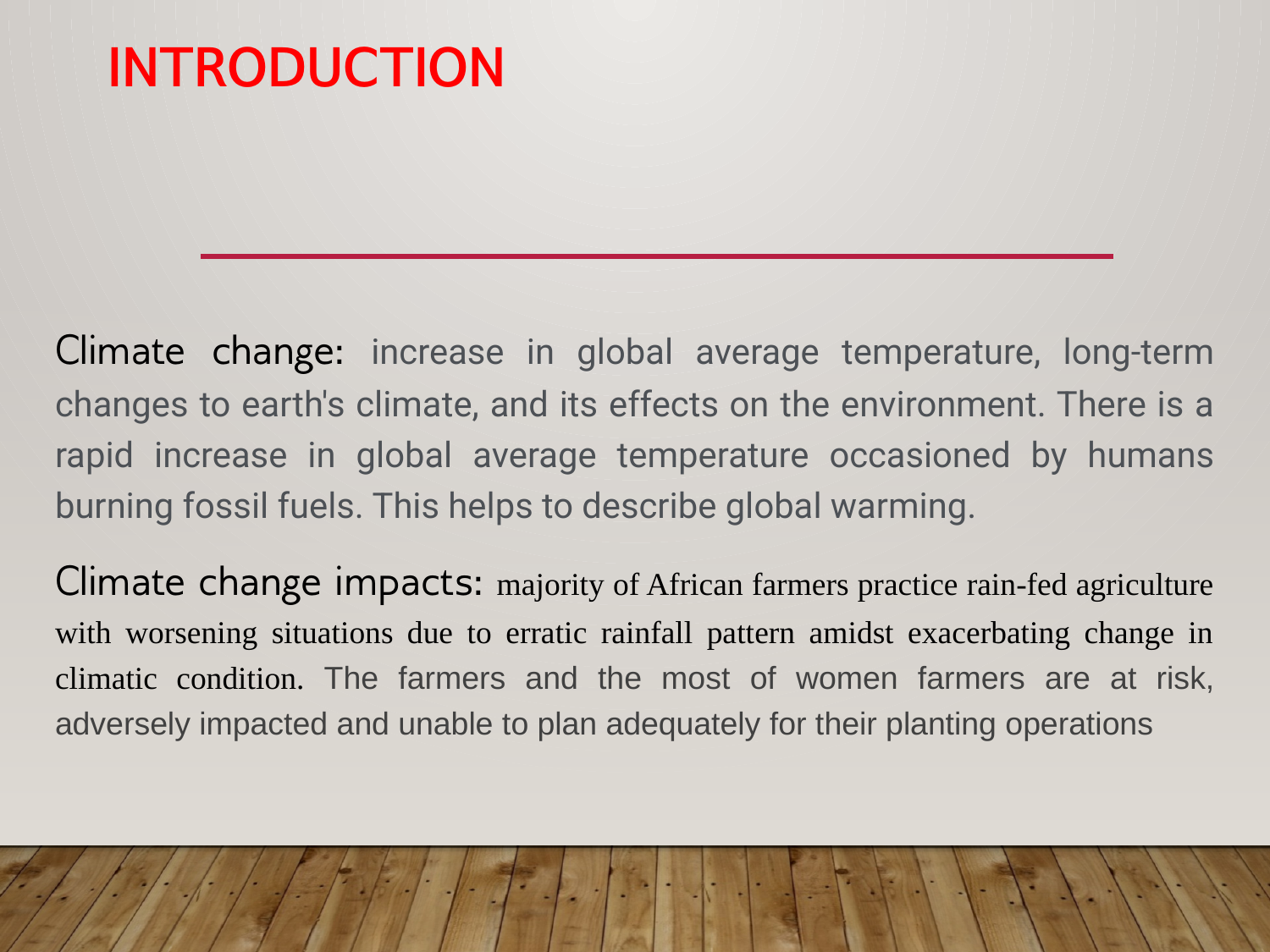

# Introduction

Climate change: increase in global average temperature, long-term changes to earth's climate, and its effects on the environment. There is a rapid increase in global average temperature occasioned by humans burning fossil fuels. This helps to describe global warming.
Climate change impacts: majority of African farmers practice rain-fed agriculture with worsening situations due to erratic rainfall pattern amidst exacerbating change in climatic condition. The farmers and the most of women farmers are at risk, adversely impacted and unable to plan adequately for their planting operations